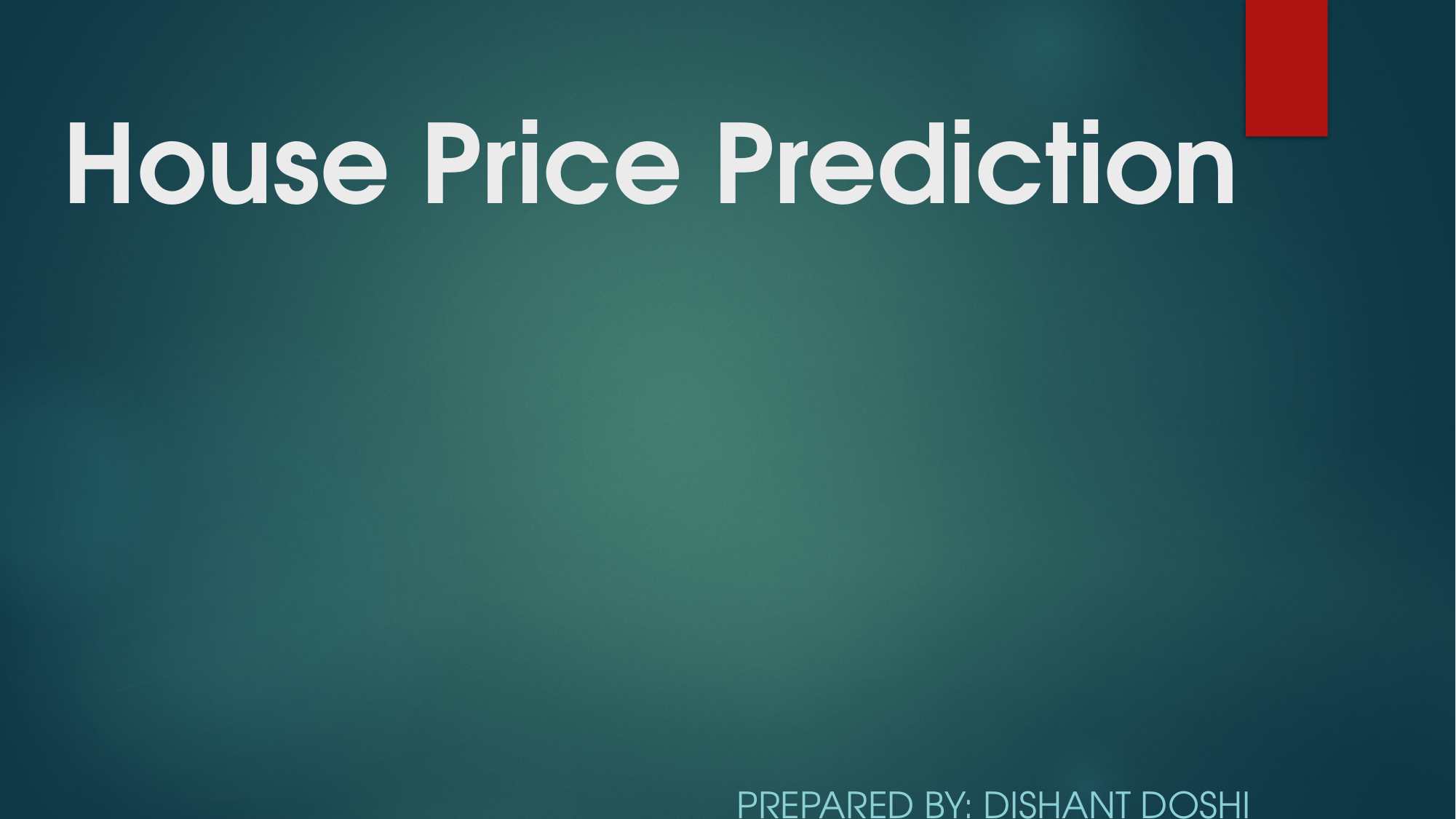

# House Price Prediction

					       Prepared By: Dishant Doshi